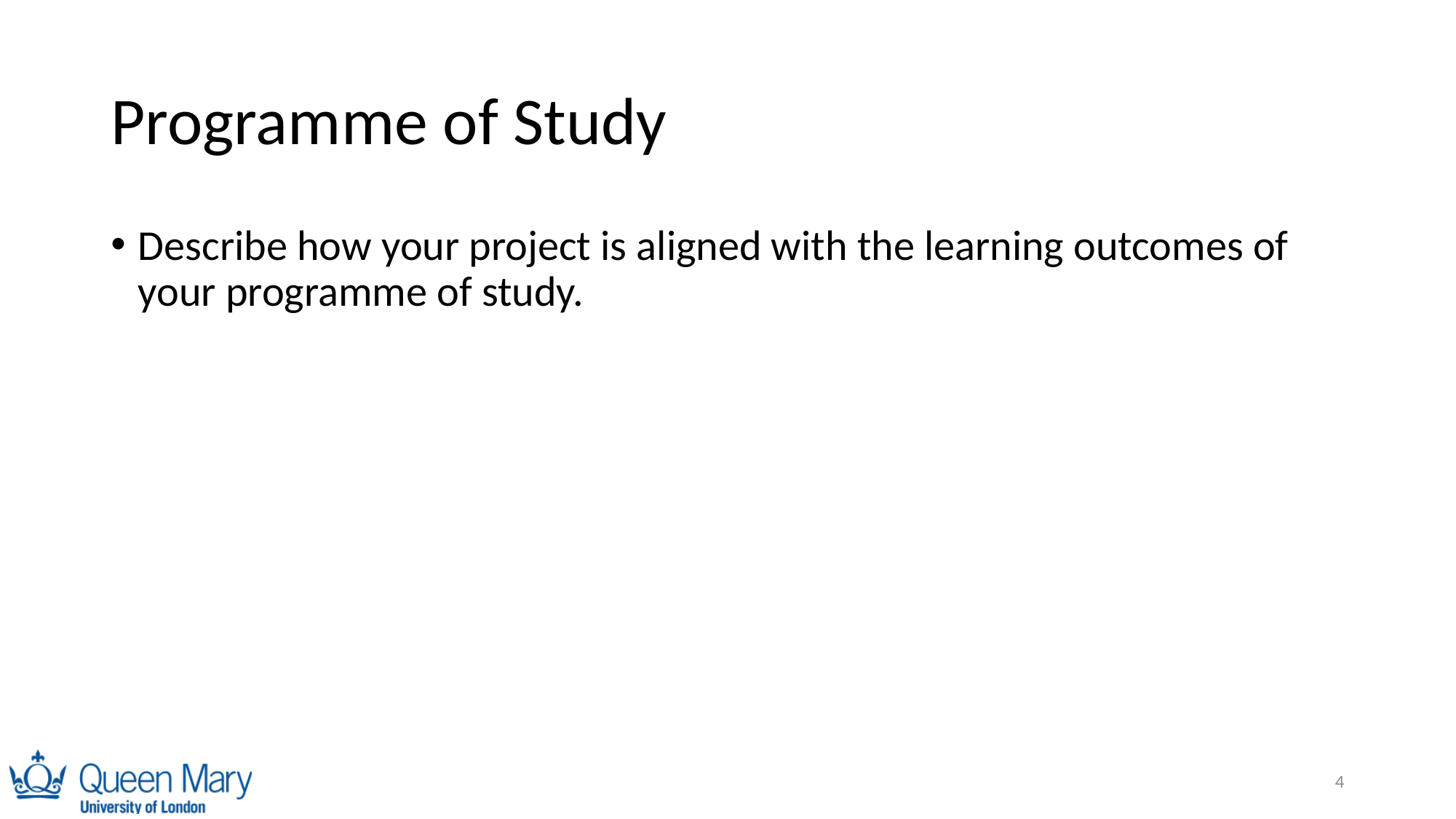

# Programme of Study
Describe how your project is aligned with the learning outcomes of your programme of study.
4